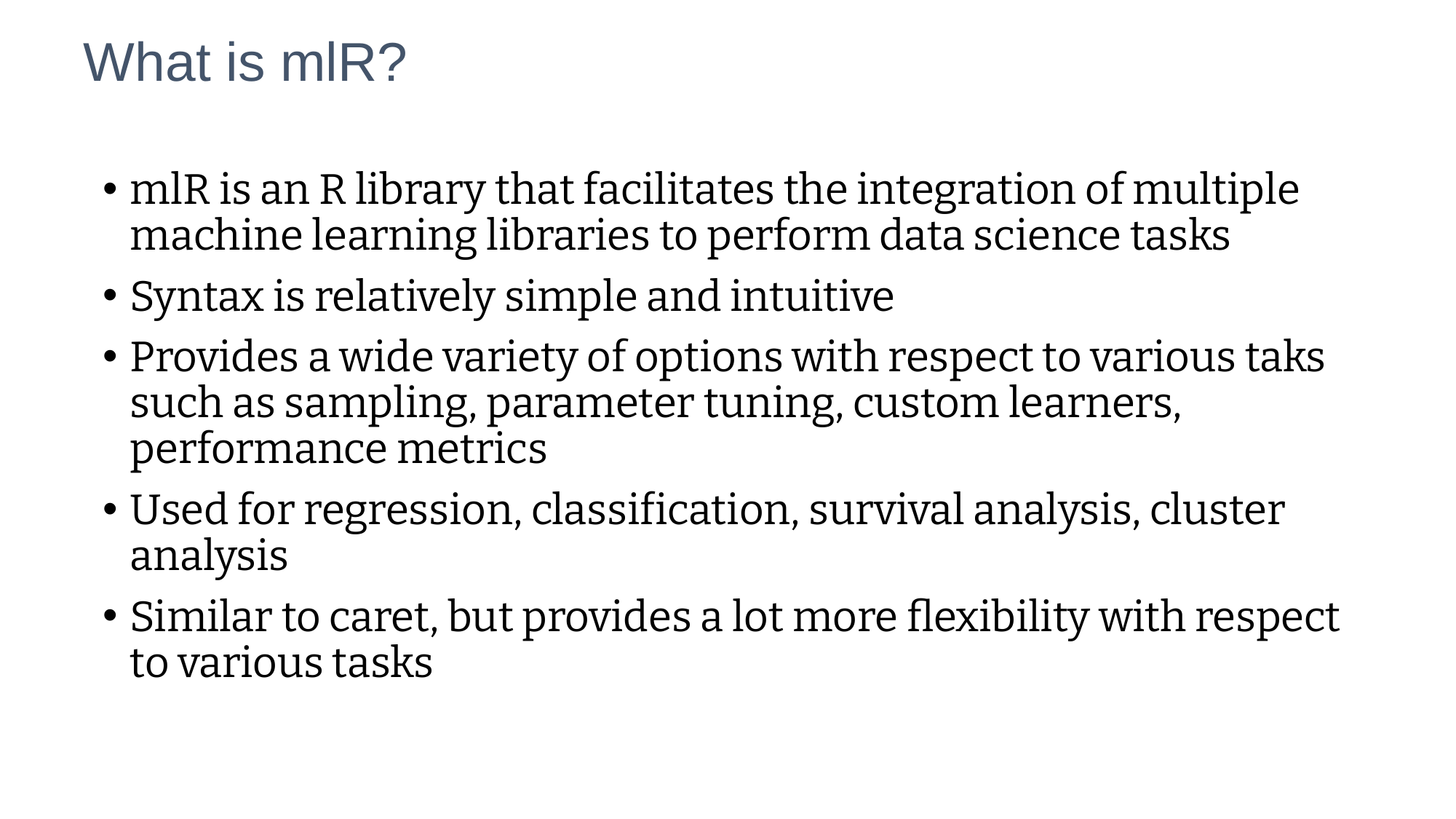

What is mlR?
mlR is an R library that facilitates the integration of multiple machine learning libraries to perform data science tasks
Syntax is relatively simple and intuitive
Provides a wide variety of options with respect to various taks such as sampling, parameter tuning, custom learners, performance metrics
Used for regression, classification, survival analysis, cluster analysis
Similar to caret, but provides a lot more flexibility with respect to various tasks